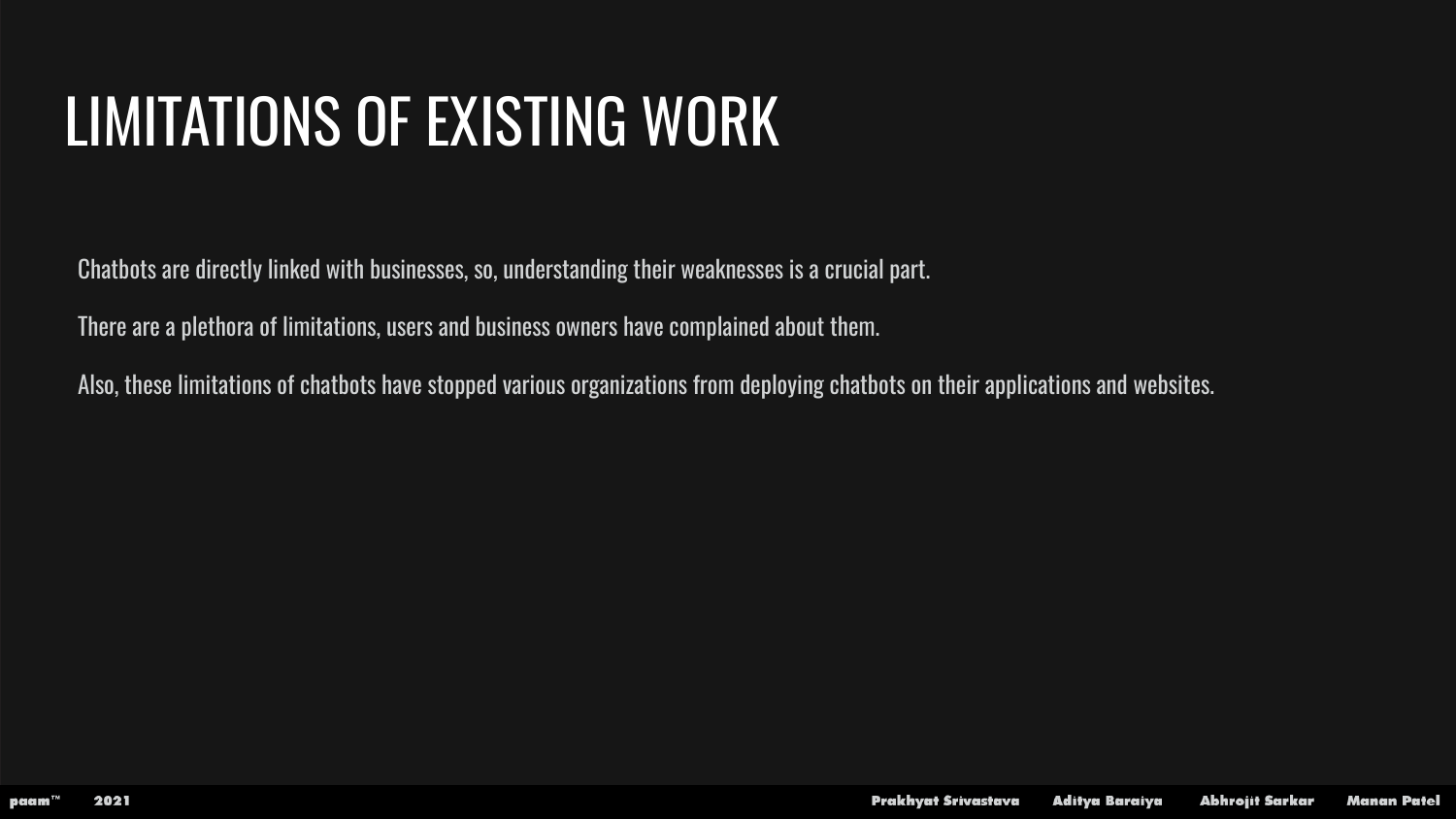

# LIMITATIONS OF EXISTING WORK

Chatbots are directly linked with businesses, so, understanding their weaknesses is a crucial part.
There are a plethora of limitations, users and business owners have complained about them.
Also, these limitations of chatbots have stopped various organizations from deploying chatbots on their applications and websites.